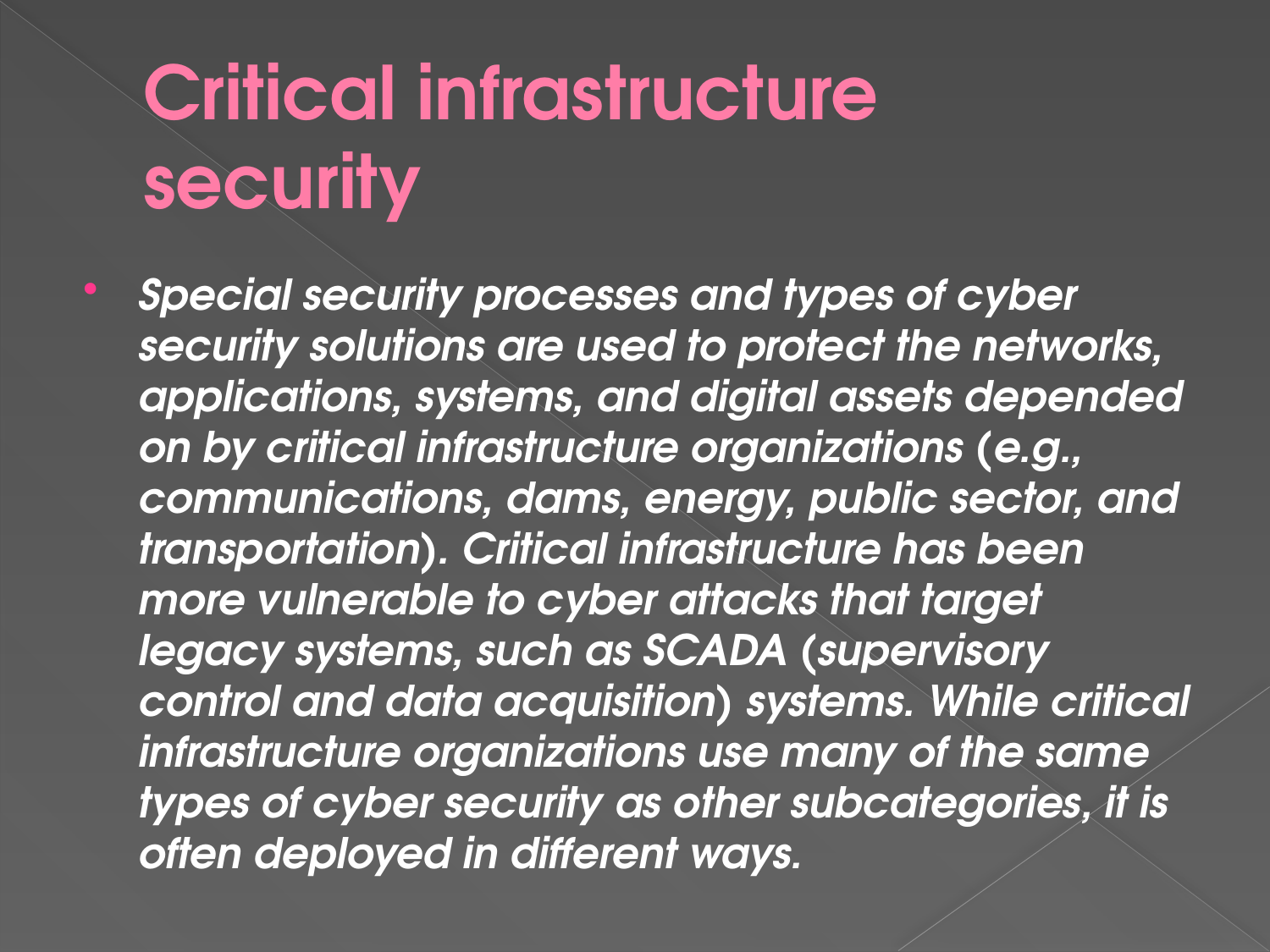

# Critical infrastructure security
Special security processes and types of cyber security solutions are used to protect the networks, applications, systems, and digital assets depended on by critical infrastructure organizations (e.g., communications, dams, energy, public sector, and transportation). Critical infrastructure has been more vulnerable to cyber attacks that target legacy systems, such as SCADA (supervisory control and data acquisition) systems. While critical infrastructure organizations use many of the same types of cyber security as other subcategories, it is often deployed in different ways.